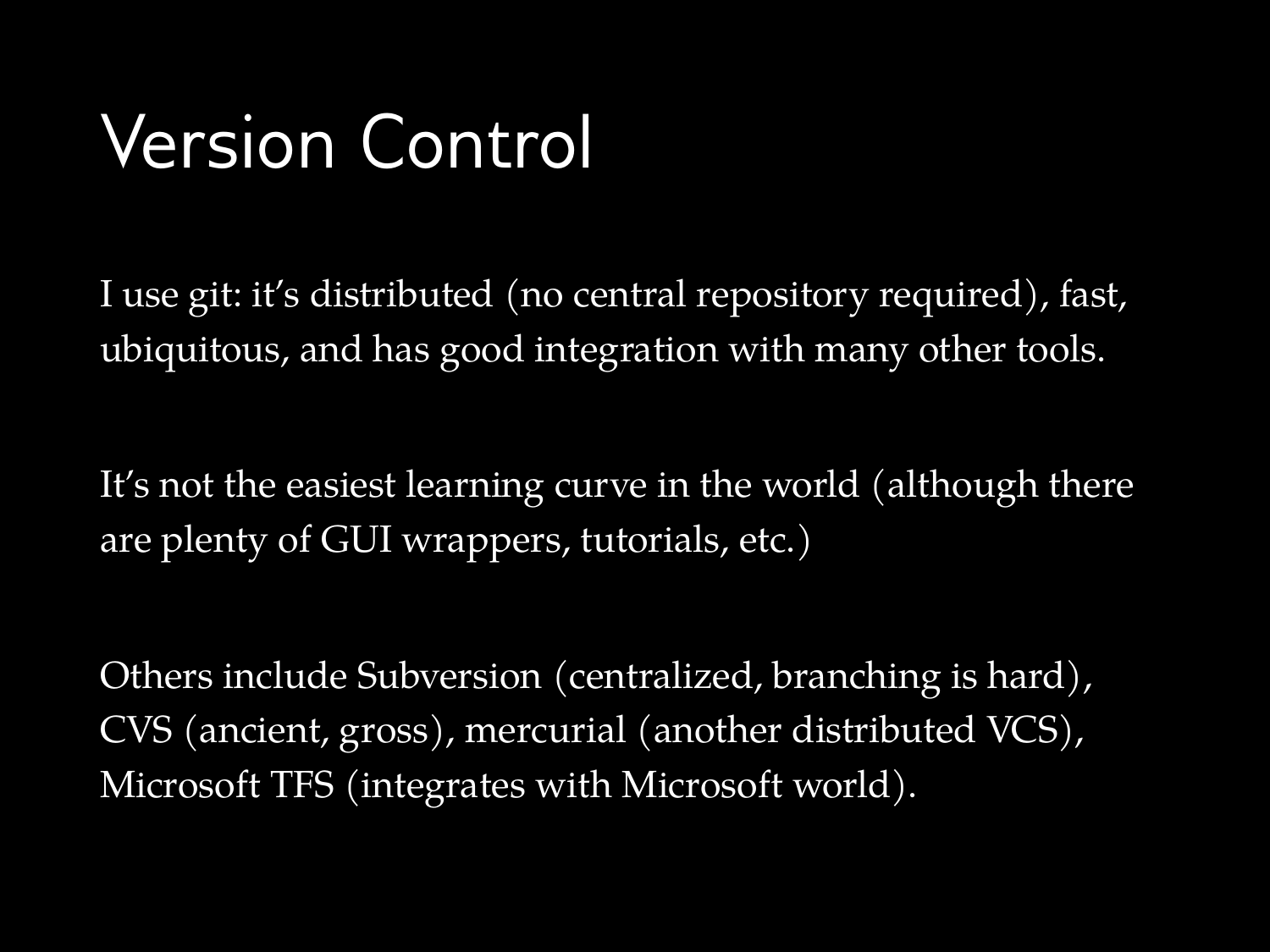

# Version Control
I use git: it’s distributed (no central repository required), fast, ubiquitous, and has good integration with many other tools.

It’s not the easiest learning curve in the world (although there are plenty of GUI wrappers, tutorials, etc.)

Others include Subversion (centralized, branching is hard), CVS (ancient, gross), mercurial (another distributed VCS), Microsoft TFS (integrates with Microsoft world).